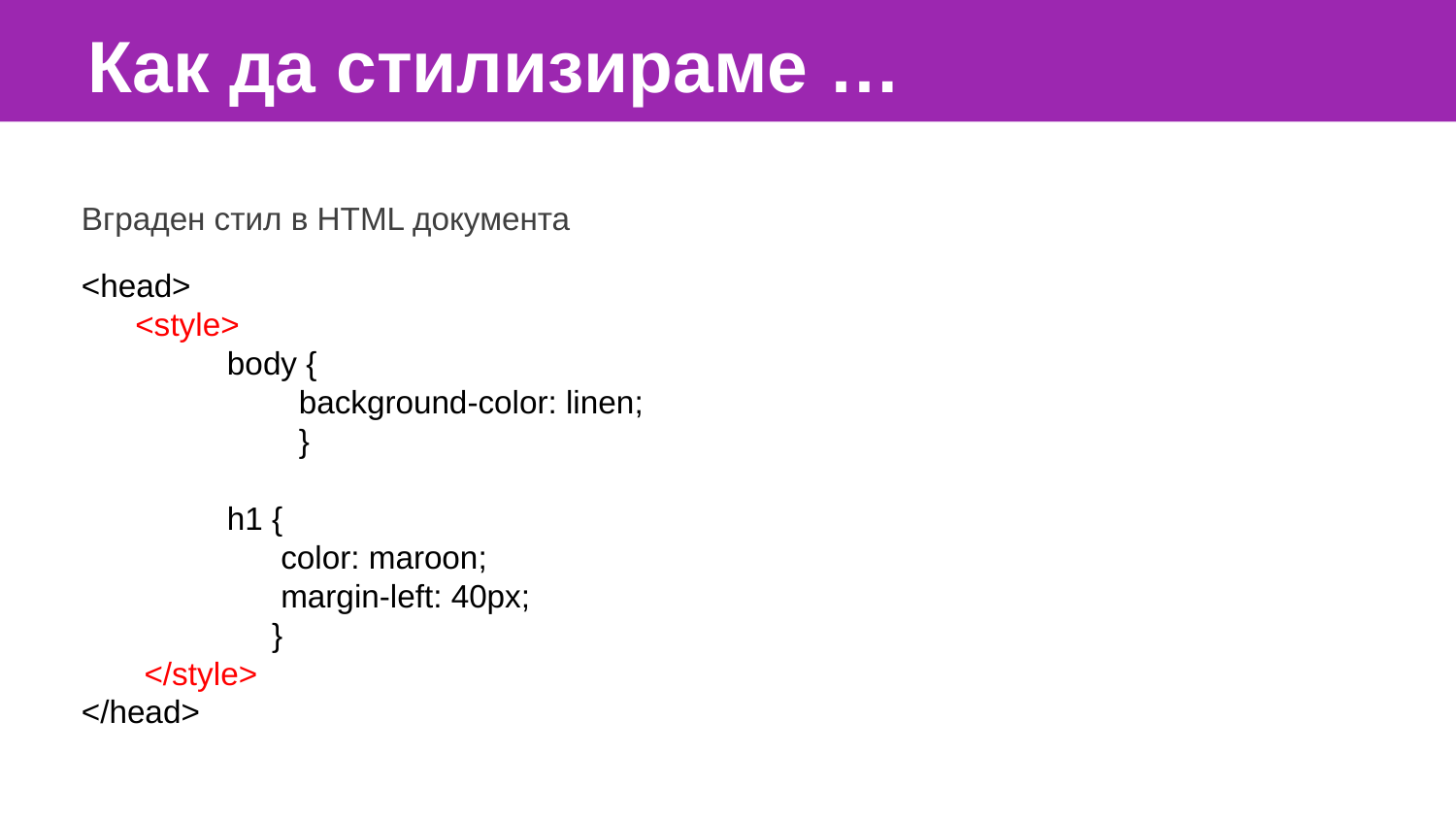

Как да стилизираме …
Вграден стил в HTML документа
<head>
      <style>
	body {
    	        background-color: linen;
	        }
	h1 {
   	      color: maroon;
    	      margin-left: 40px;
	     }
       </style>
</head>